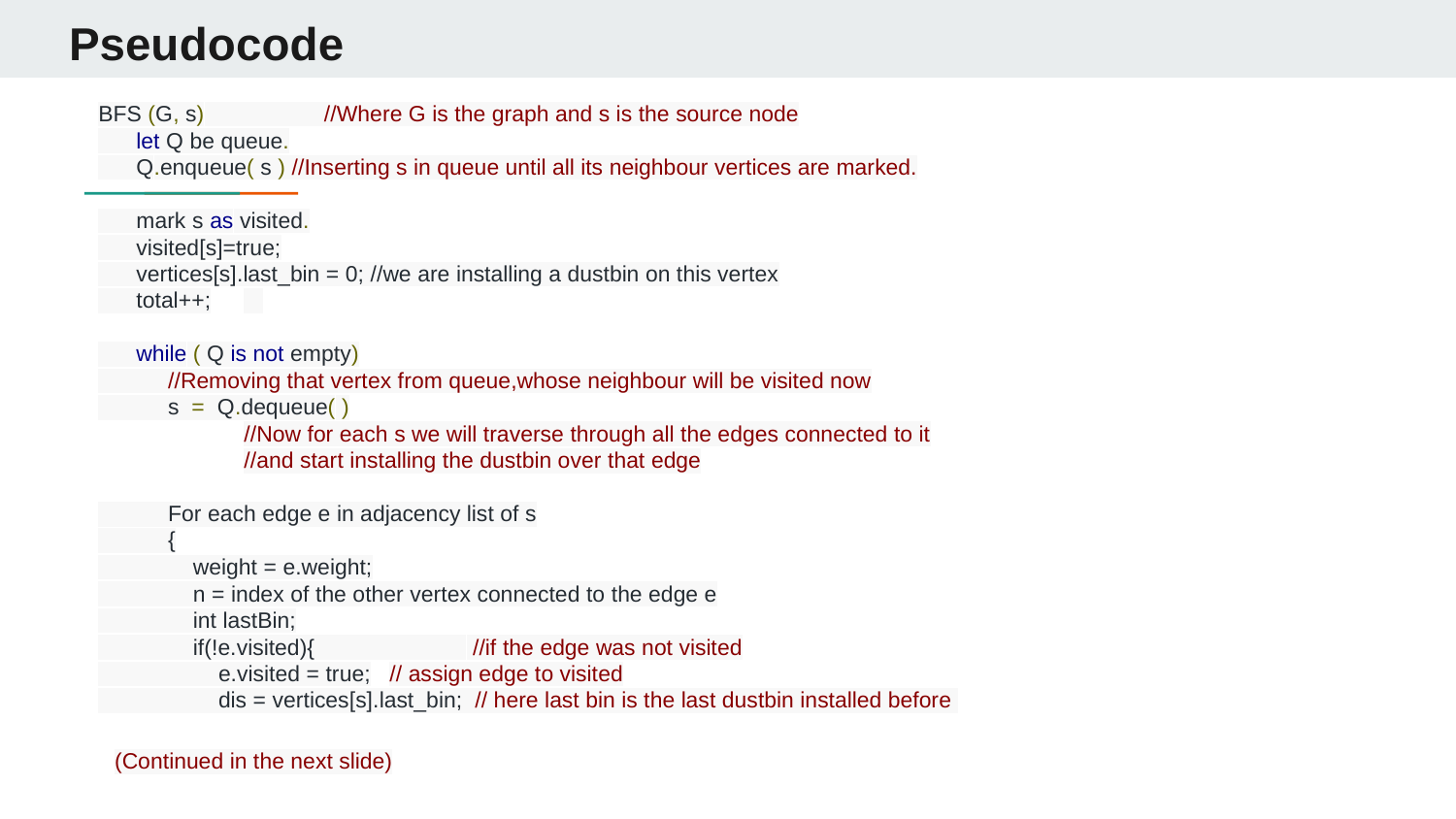

# Pseudocode
BFS (G, s)                   //Where G is the graph and s is the source node
      let Q be queue.
      Q.enqueue( s ) //Inserting s in queue until all its neighbour vertices are marked.

      mark s as visited.
      visited[s]=true;
      vertices[s].last_bin = 0; //we are installing a dustbin on this vertex
      total++;

      while ( Q is not empty)
           //Removing that vertex from queue,whose neighbour will be visited now
           s  =  Q.dequeue( )
	//Now for each s we will traverse through all the edges connected to it
	//and start installing the dustbin over that edge

           For each edge e in adjacency list of s
           {
               weight = e.weight;
               n = index of the other vertex connected to the edge e
               int lastBin;
               if(!e.visited){                         //if the edge was not visited
                   e.visited = true;	// assign edge to visited
                   dis = vertices[s].last_bin;  // here last bin is the last dustbin installed before

(Continued in the next slide)